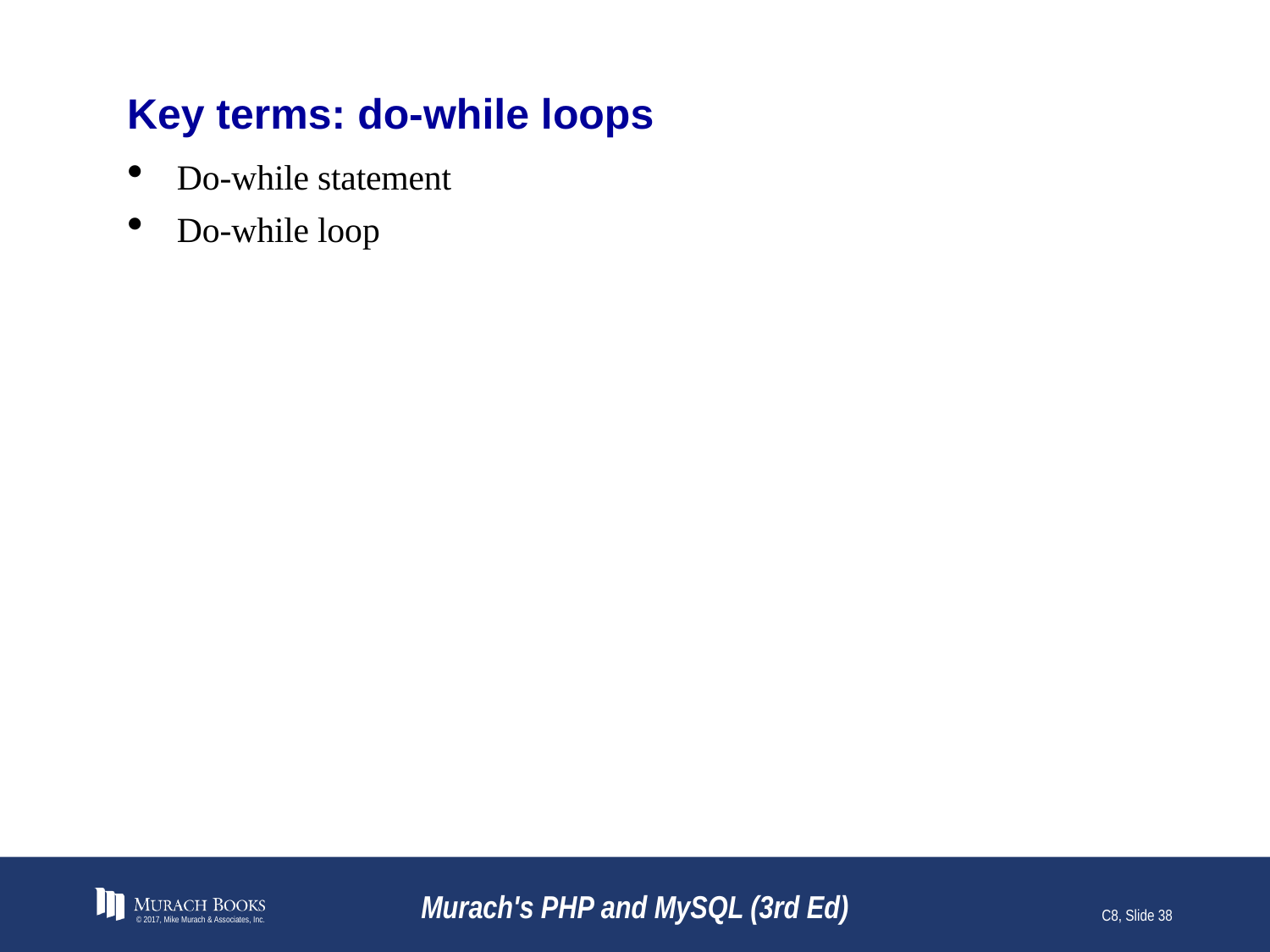

# Key terms: do-while loops
Do-while statement
Do-while loop

© 2017, Mike Murach & Associates, Inc.
Murach's PHP and MySQL (3rd Ed)

C8, Slide 38